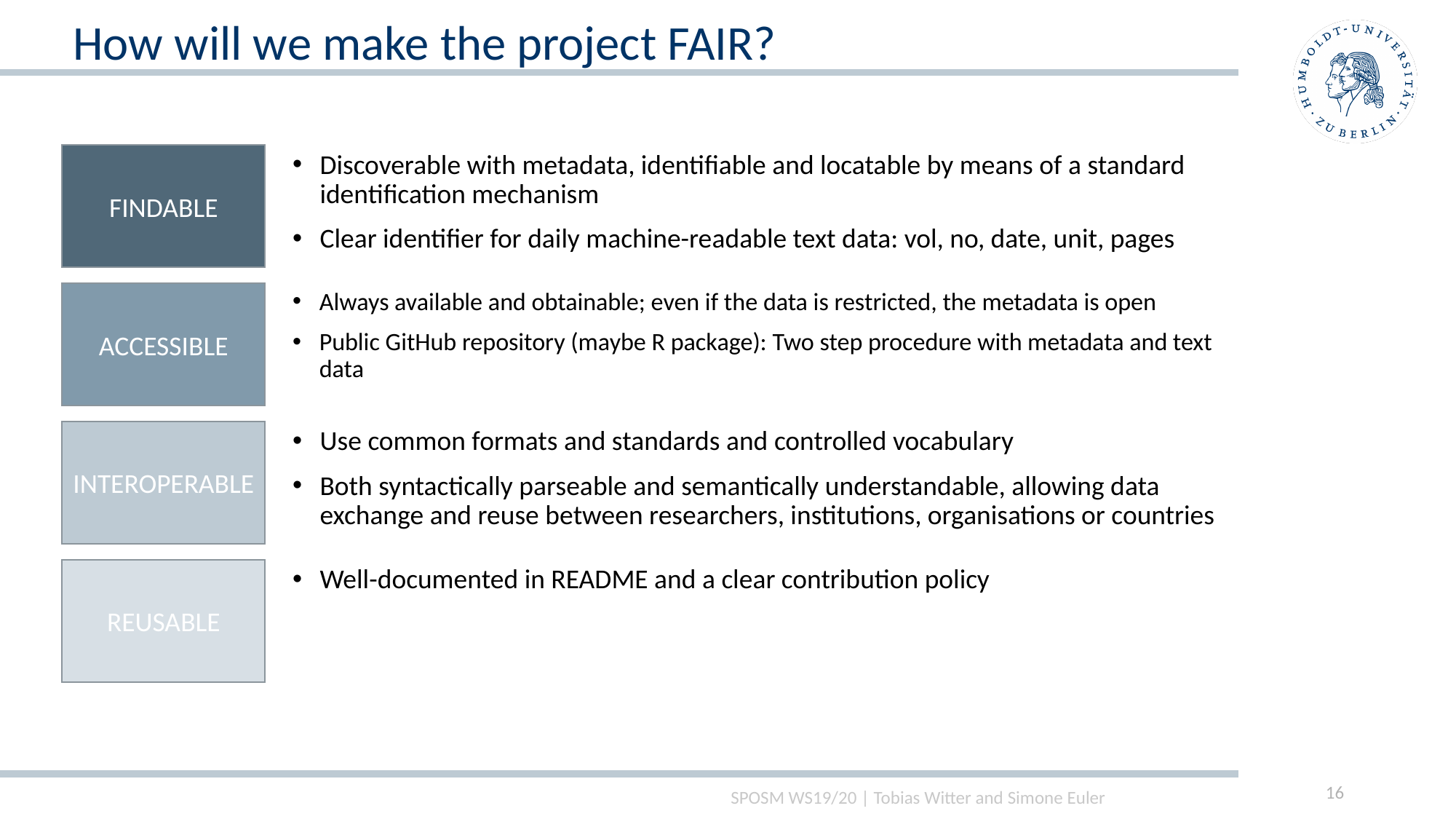

How will we make the project FAIR?
Discoverable with metadata, identifiable and locatable by means of a standard identification mechanism
Clear identifier for daily machine-readable text data: vol, no, date, unit, pages
FINDABLE
Always available and obtainable; even if the data is restricted, the metadata is open
Public GitHub repository (maybe R package): Two step procedure with metadata and text data
ACCESSIBLE
Use common formats and standards and controlled vocabulary
Both syntactically parseable and semantically understandable, allowing data exchange and reuse between researchers, institutions, organisations or countries
INTEROPERABLE
Well-documented in README and a clear contribution policy
REUSABLE
16
SPOSM WS19/20 | Tobias Witter and Simone Euler